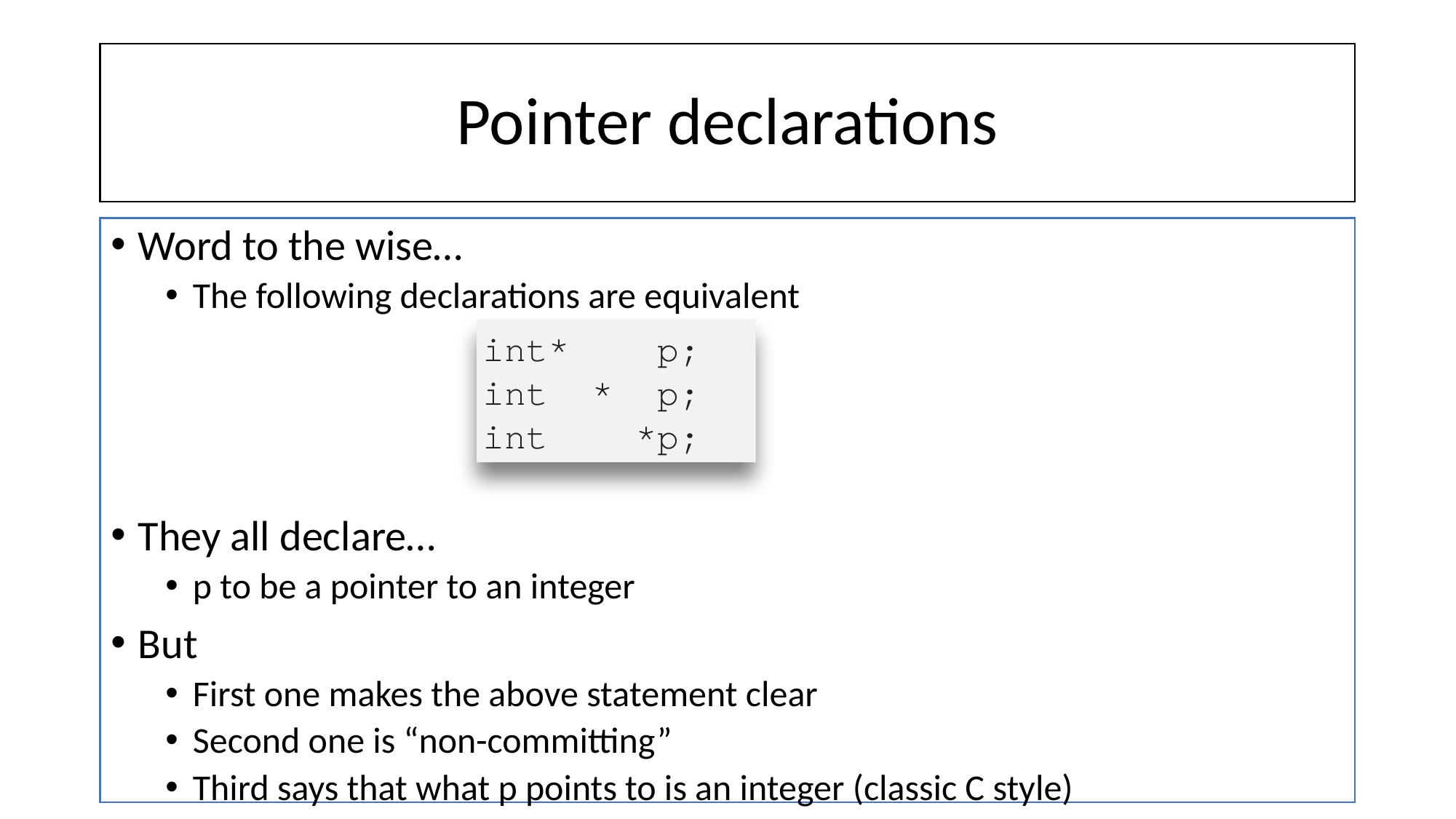

# Pointer declarations
Word to the wise…
The following declarations are equivalent

They all declare…
p to be a pointer to an integer
But
First one makes the above statement clear
Second one is “non-committing”
Third says that what p points to is an integer (classic C style)

int*    p;
int  *  p;
int    *p;